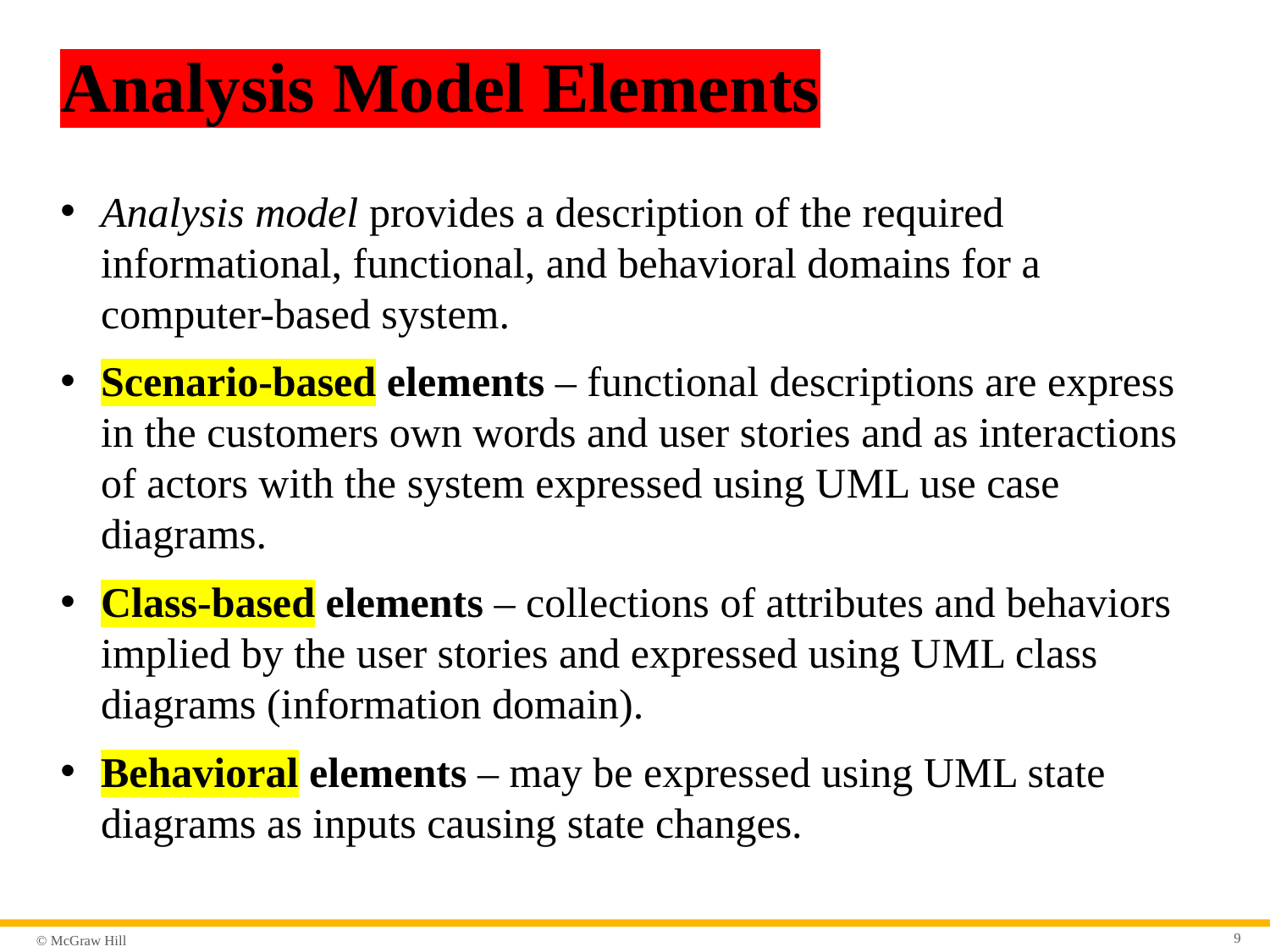

# Analysis Model Elements
Analysis model provides a description of the required informational, functional, and behavioral domains for a computer-based system.
Scenario-based elements – functional descriptions are express in the customers own words and user stories and as interactions of actors with the system expressed using U M L use case diagrams.
Class-based elements – collections of attributes and behaviors implied by the user stories and expressed using U M L class diagrams (information domain).
Behavioral elements – may be expressed using U M L state diagrams as inputs causing state changes.
9